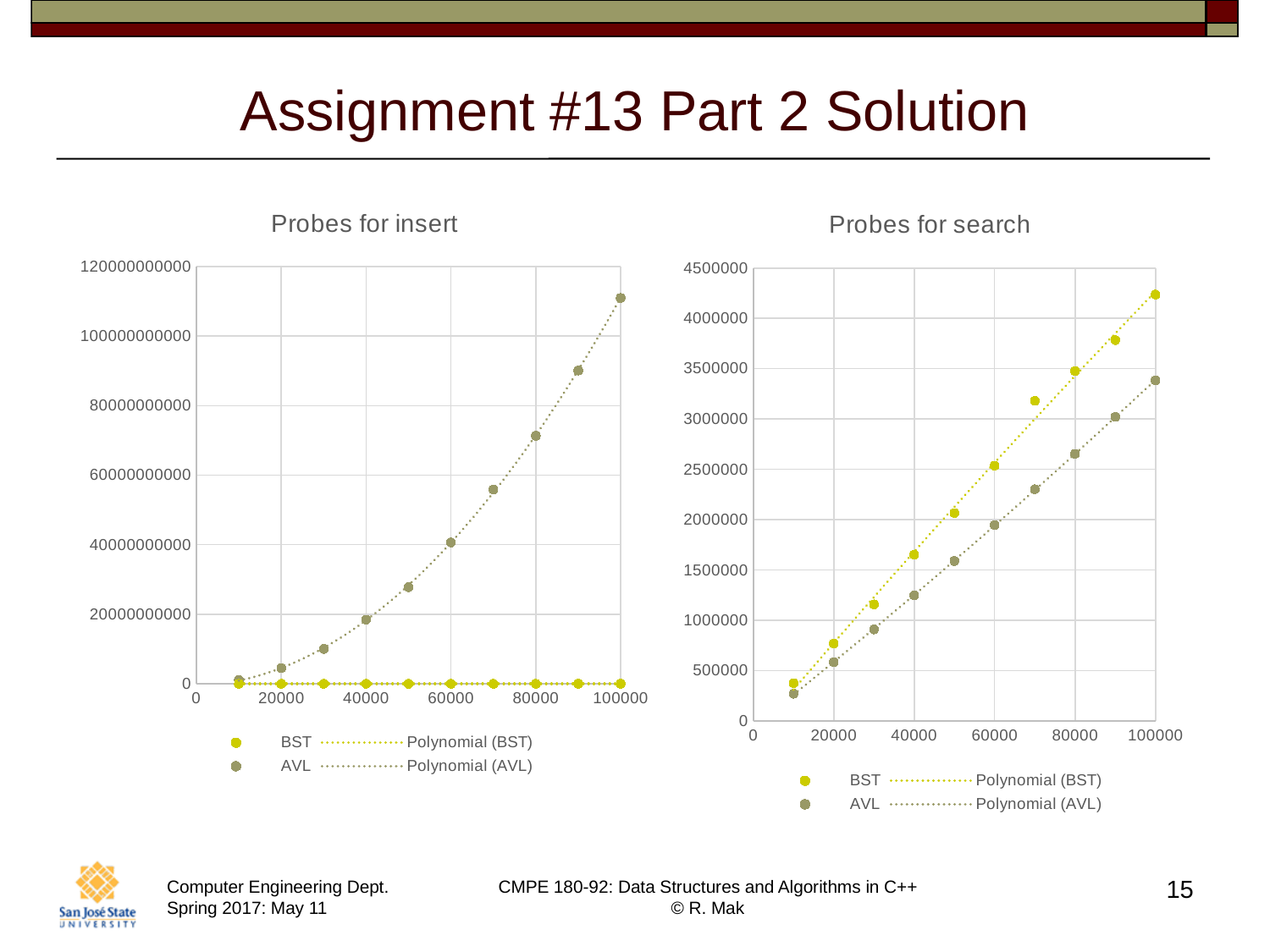

# Assignment #13 Part 2 Solution

### Chart: Probes for insert

| Category | BST | AVL |
|---|---|---|

### Chart: Probes for search

| Category | BST | AVL |
|---|---|---|
15